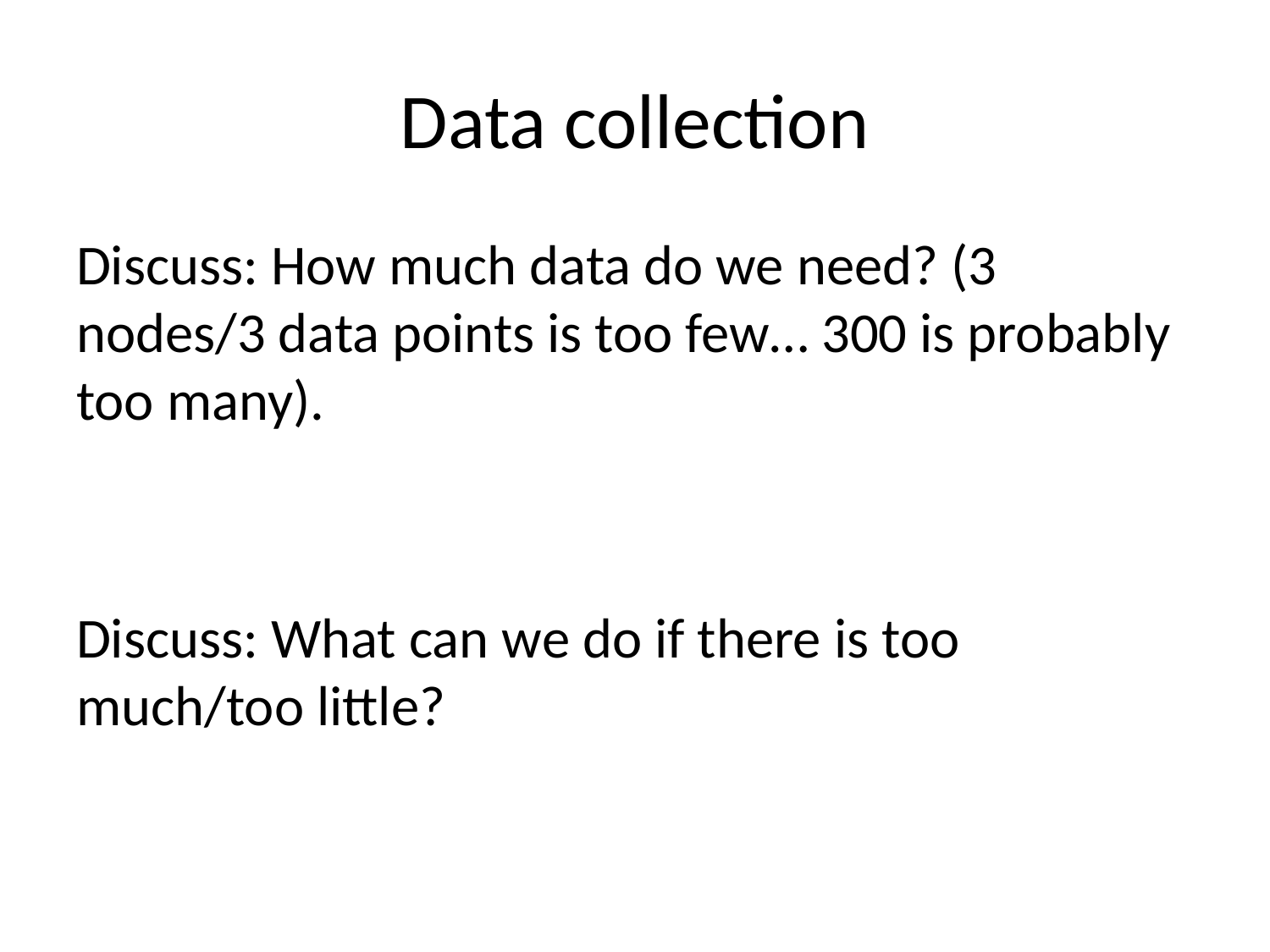

# Data collection
Discuss: How much data do we need? (3 nodes/3 data points is too few… 300 is probably too many).

Discuss: What can we do if there is too much/too little?